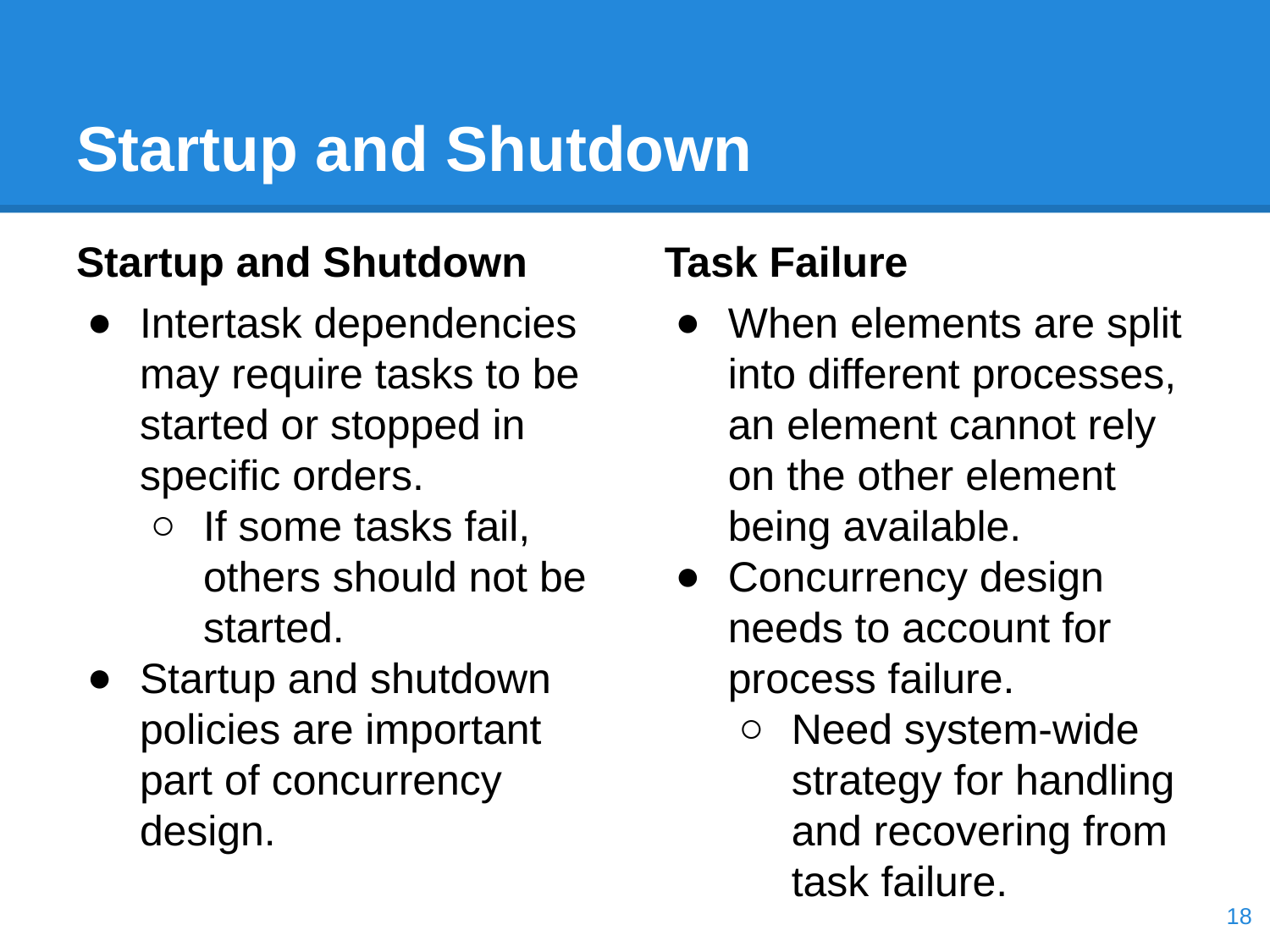

# Startup and Shutdown
Startup and Shutdown
Intertask dependencies may require tasks to be started or stopped in specific orders.
If some tasks fail, others should not be started.
Startup and shutdown policies are important part of concurrency design.
Task Failure
When elements are split into different processes, an element cannot rely on the other element being available.
Concurrency design needs to account for process failure.
Need system-wide strategy for handling and recovering from task failure.
18